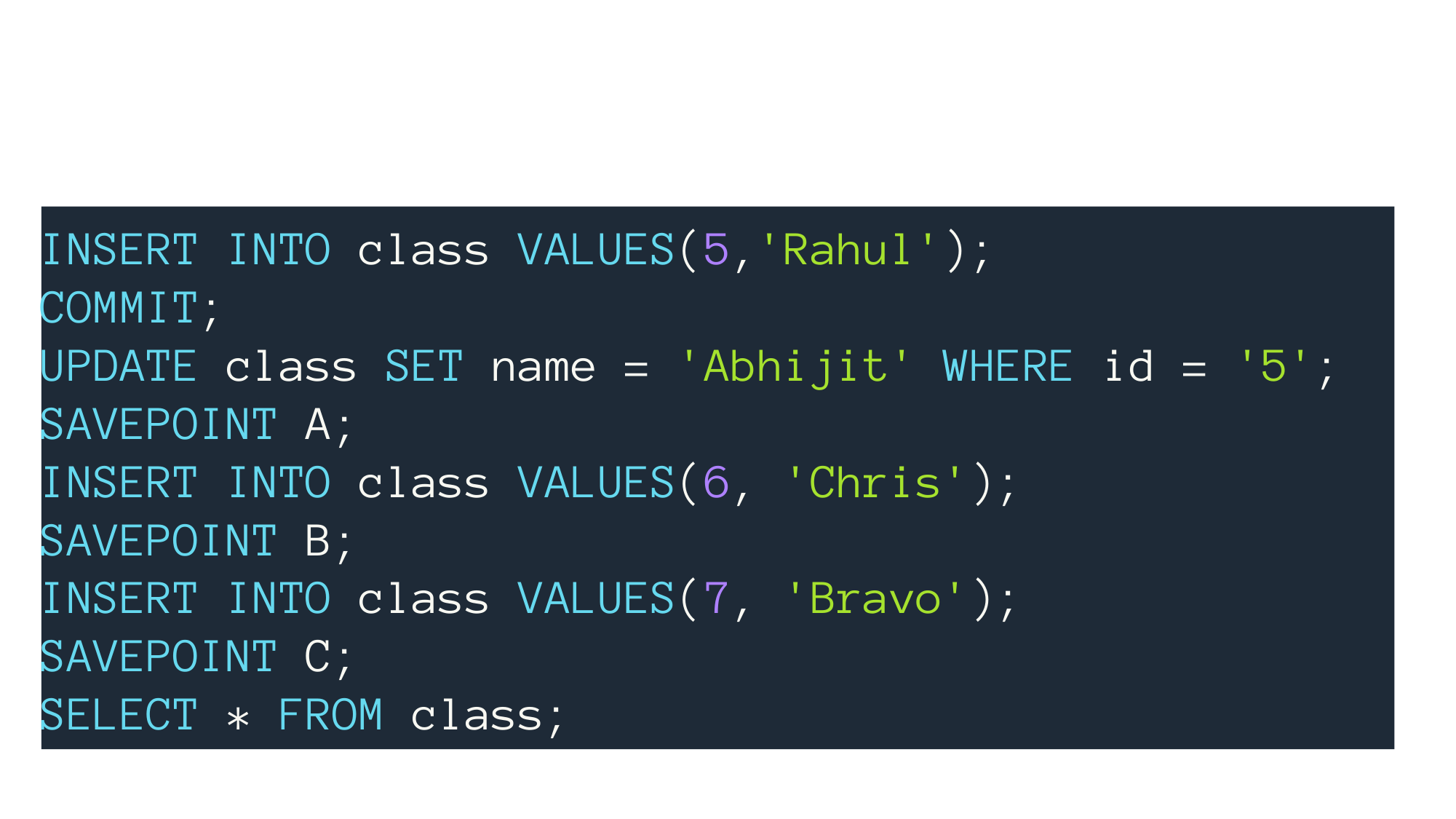

#
INSERT INTO class VALUES(5,'Rahul');
COMMIT;
UPDATE class SET name = 'Abhijit' WHERE id = '5';
SAVEPOINT A;
INSERT INTO class VALUES(6, 'Chris');
SAVEPOINT B;
INSERT INTO class VALUES(7, 'Bravo');
SAVEPOINT C;
SELECT * FROM class;